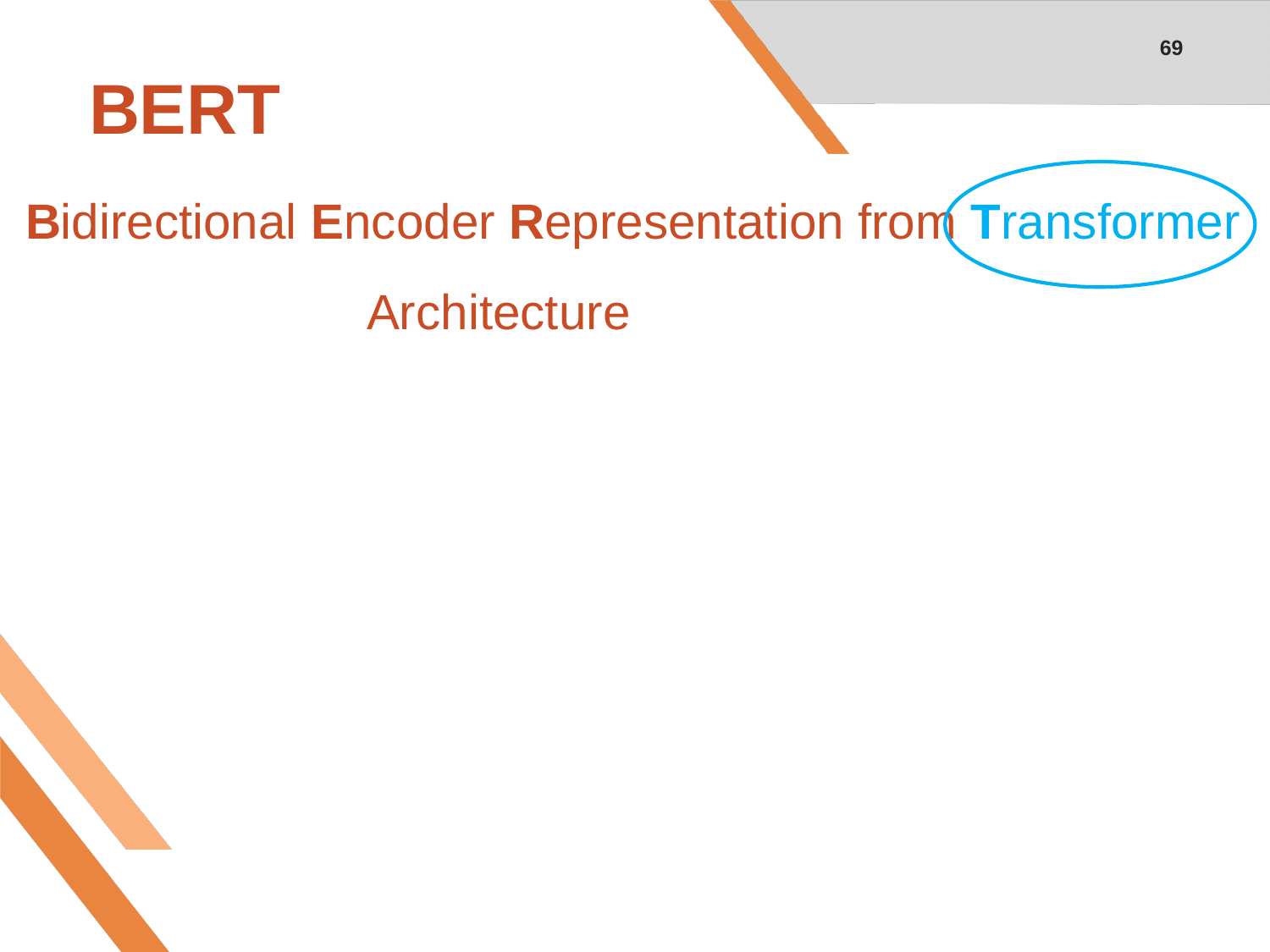

69
# BERT

Bidirectional Encoder Representation from Transformer

Architecture